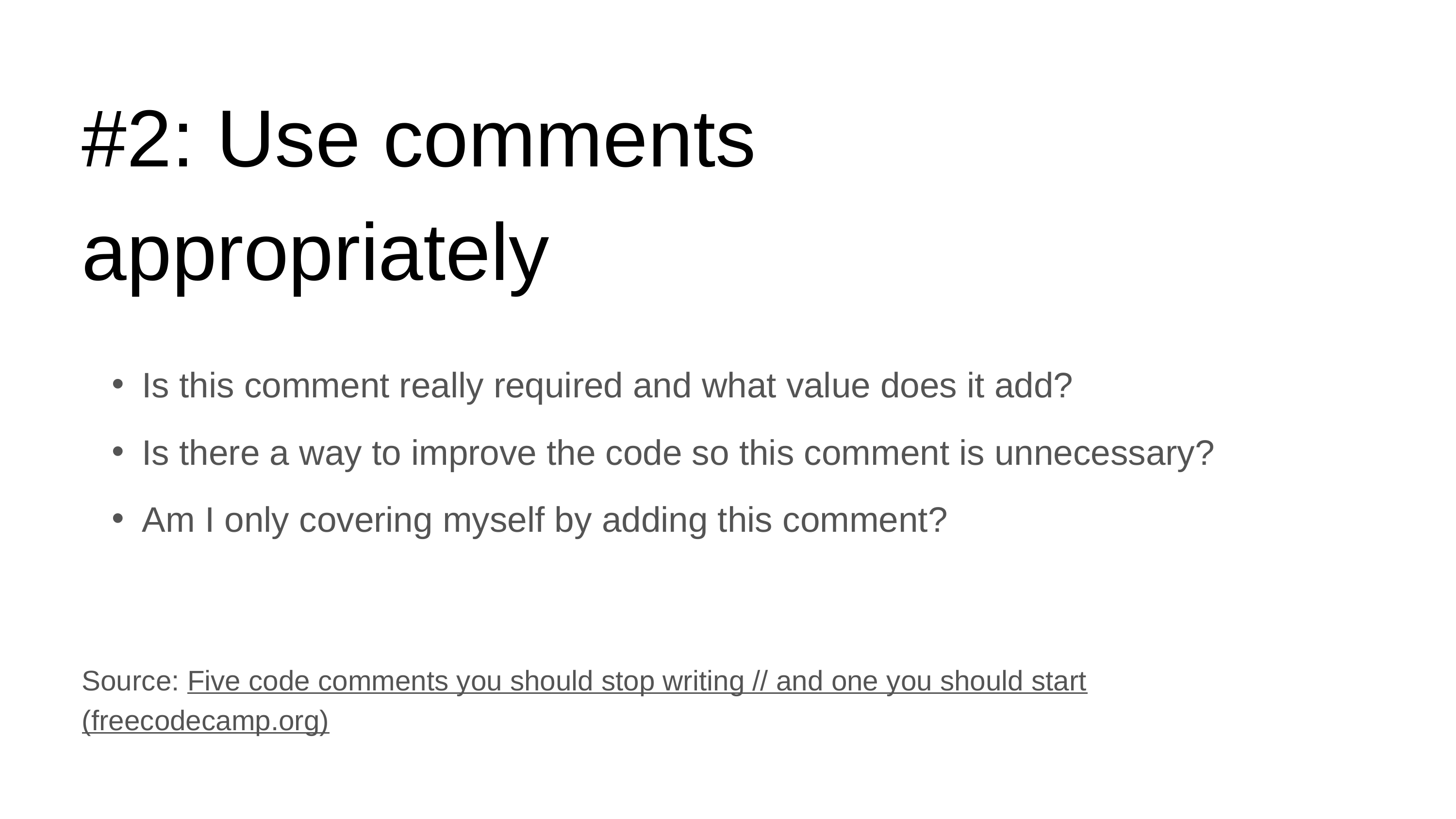

#2: Use comments appropriately

Is this comment really required and what value does it add?
Is there a way to improve the code so this comment is unnecessary?
Am I only covering myself by adding this comment?
Source: Five code comments you should stop writing // and one you should start (freecodecamp.org)